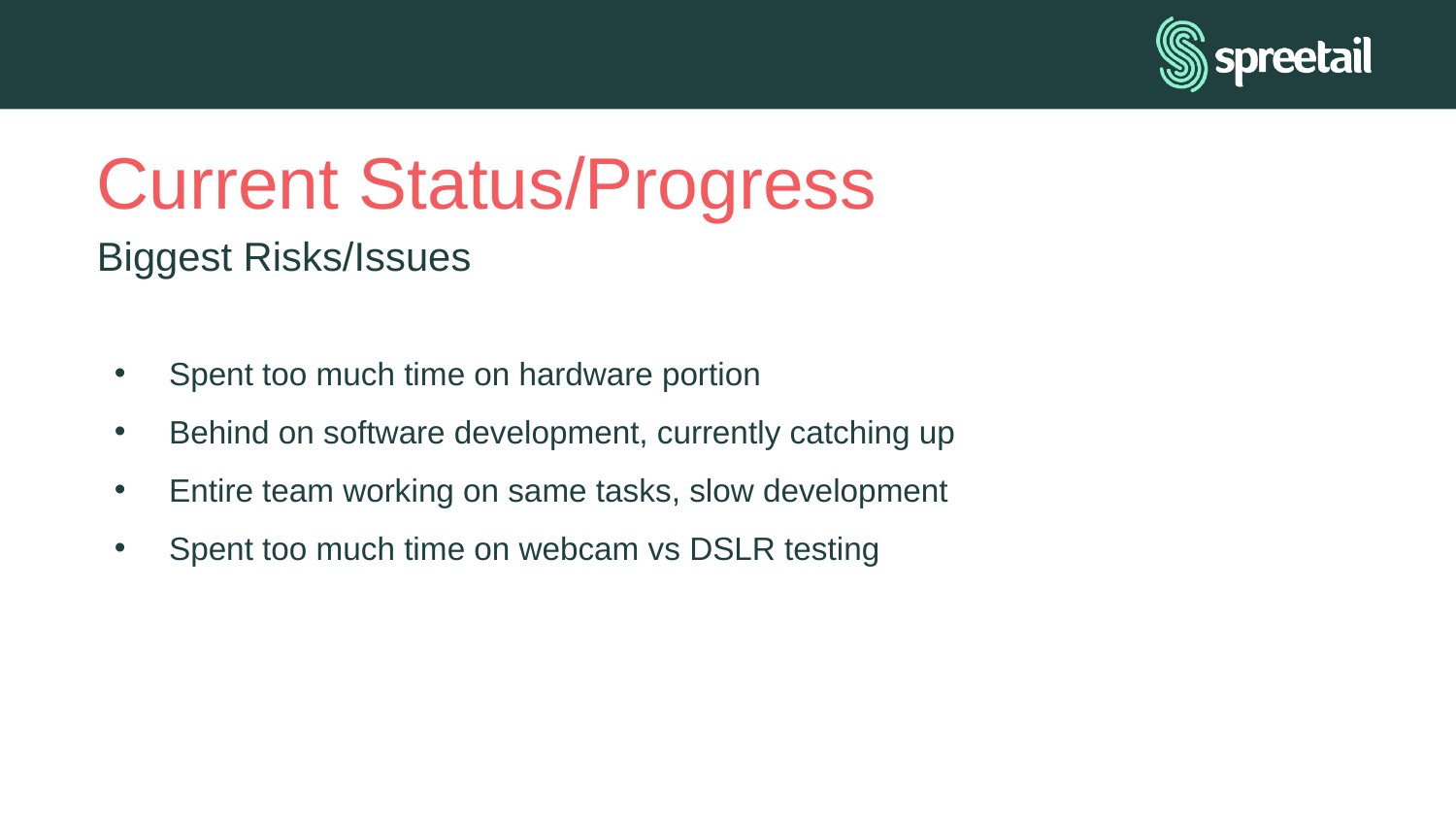

# Current Status/Progress
Biggest Risks/Issues
Spent too much time on hardware portion
Behind on software development, currently catching up
Entire team working on same tasks, slow development
Spent too much time on webcam vs DSLR testing